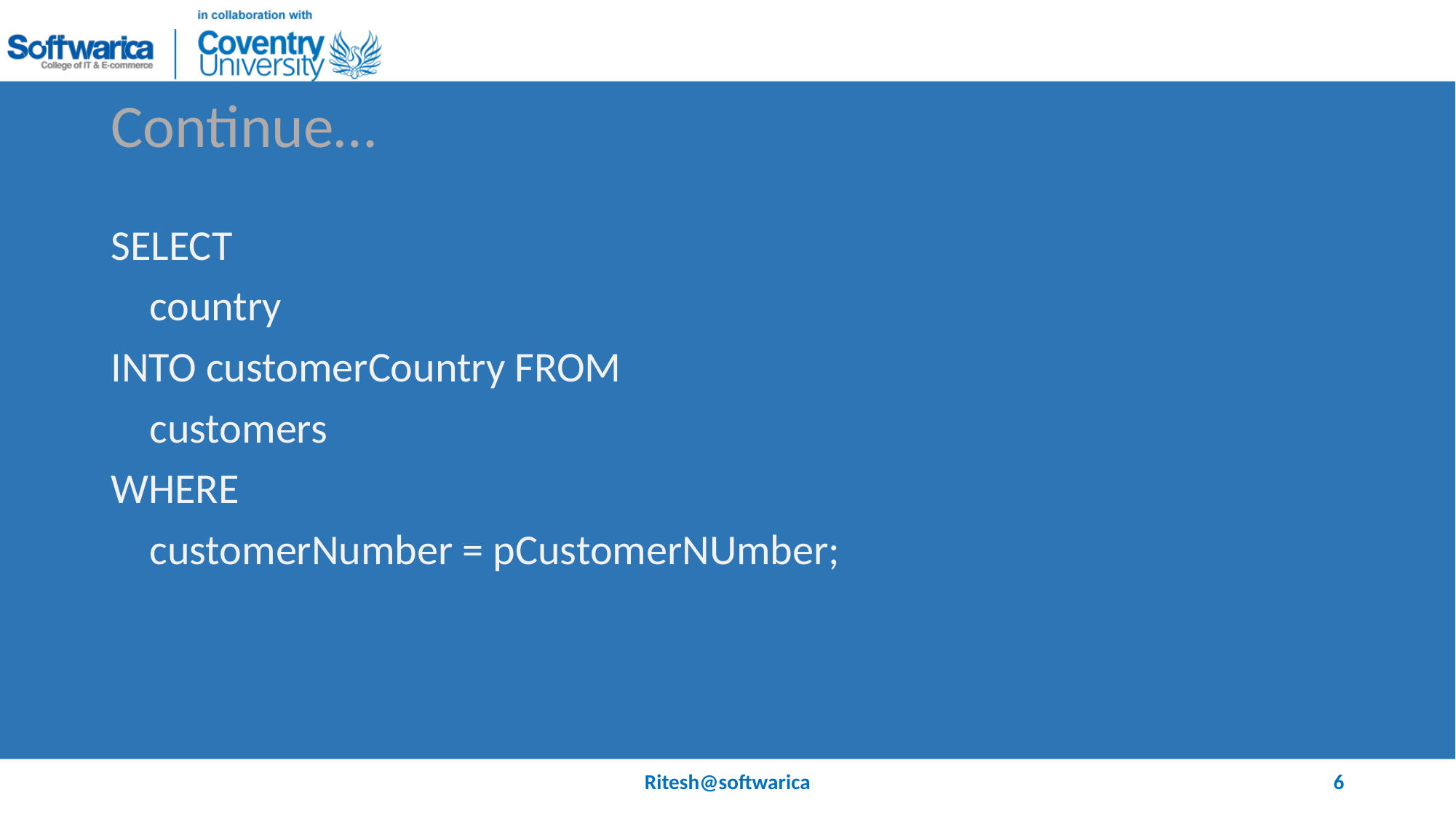

# Continue…
SELECT
    country
INTO customerCountry FROM
    customers
WHERE
    customerNumber = pCustomerNUmber;

Ritesh@softwarica
6